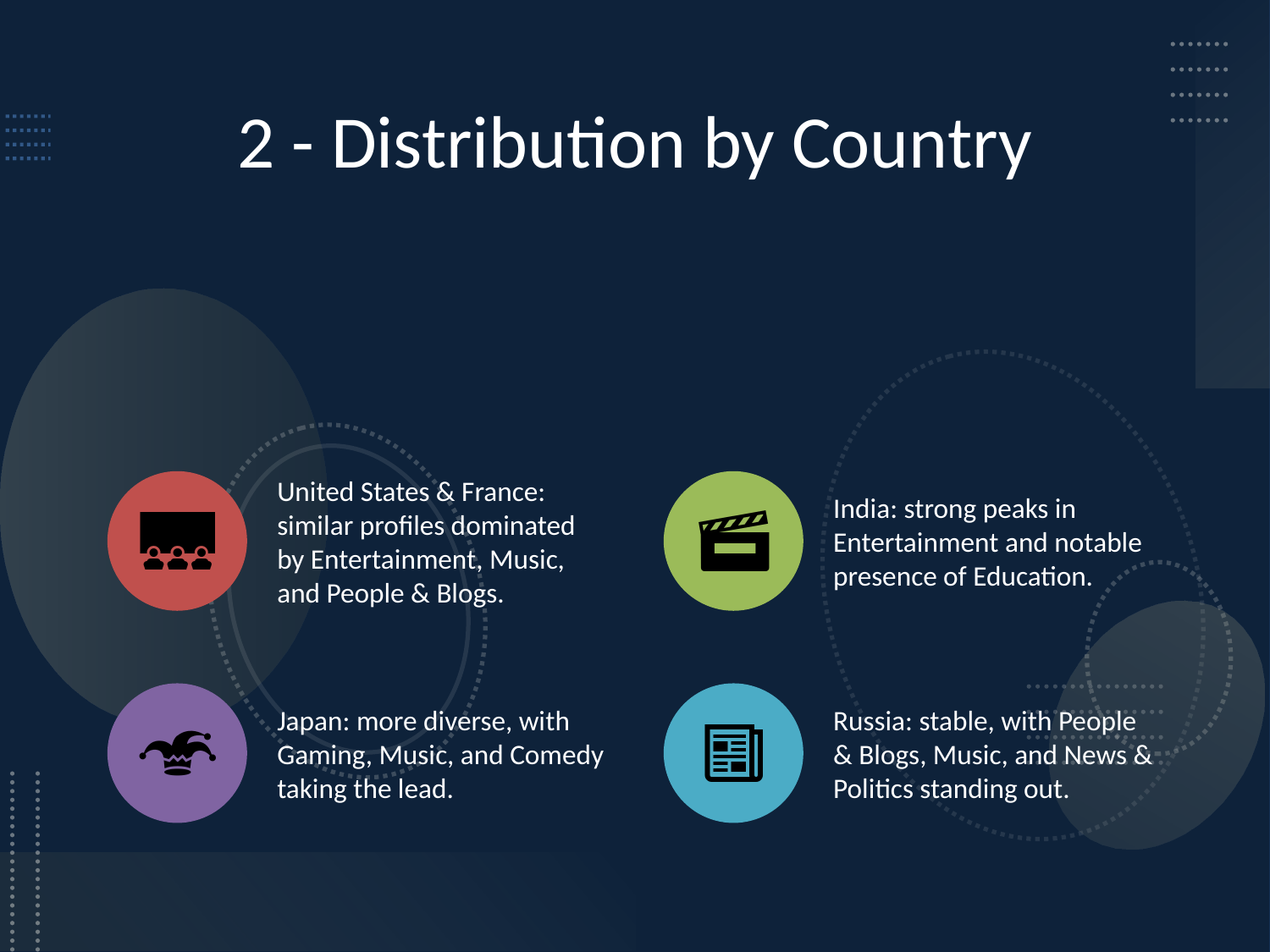

# 2 - Distribution by Country

United States & France: similar profiles dominated by Entertainment, Music, and People & Blogs.
India: strong peaks in Entertainment and notable presence of Education.
Japan: more diverse, with Gaming, Music, and Comedy taking the lead.
Russia: stable, with People & Blogs, Music, and News & Politics standing out.